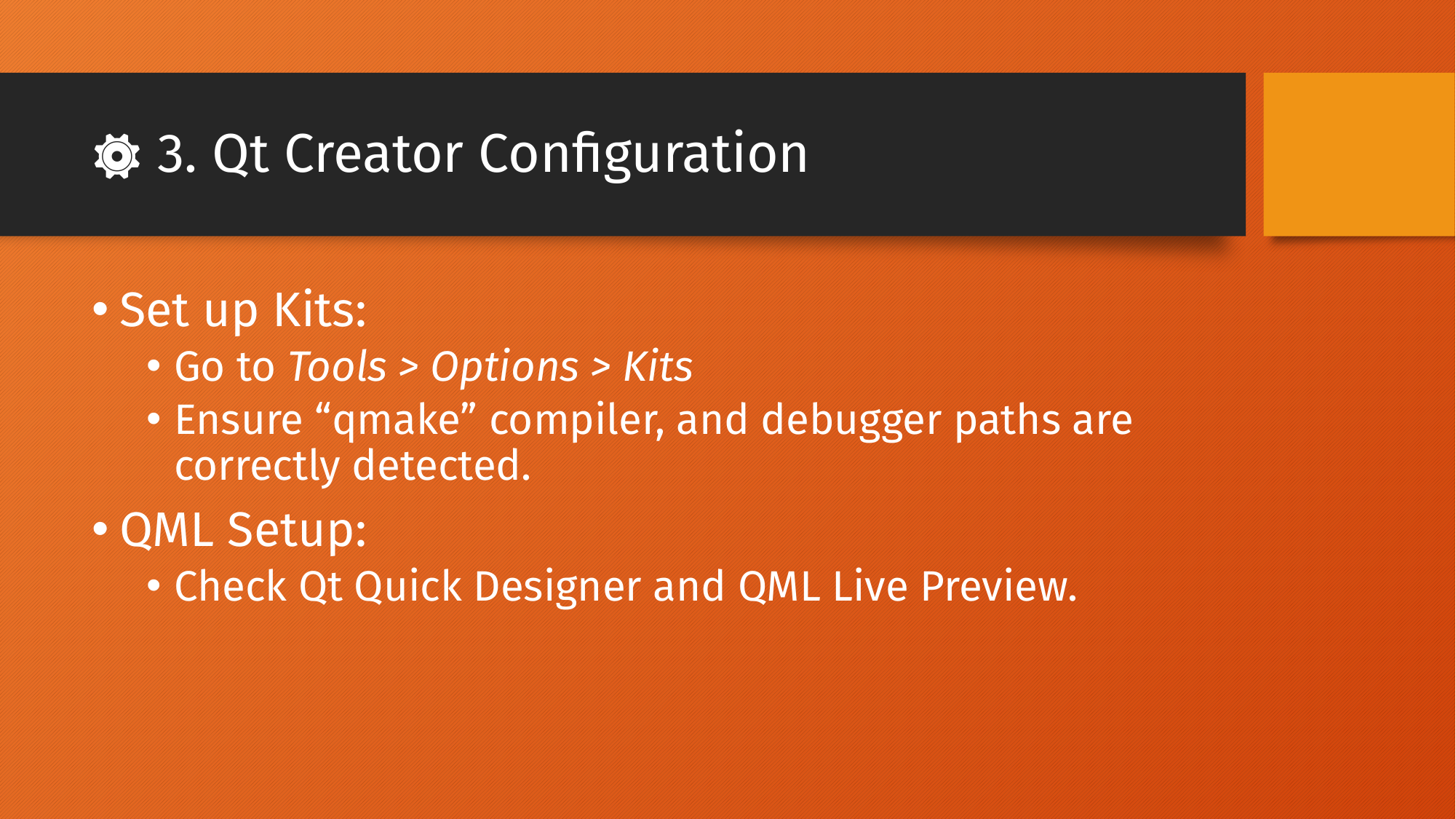

# ⚙️ 3. Qt Creator Configuration
Set up Kits:
Go to Tools > Options > Kits
Ensure “qmake” compiler, and debugger paths are correctly detected.
QML Setup:
Check Qt Quick Designer and QML Live Preview.